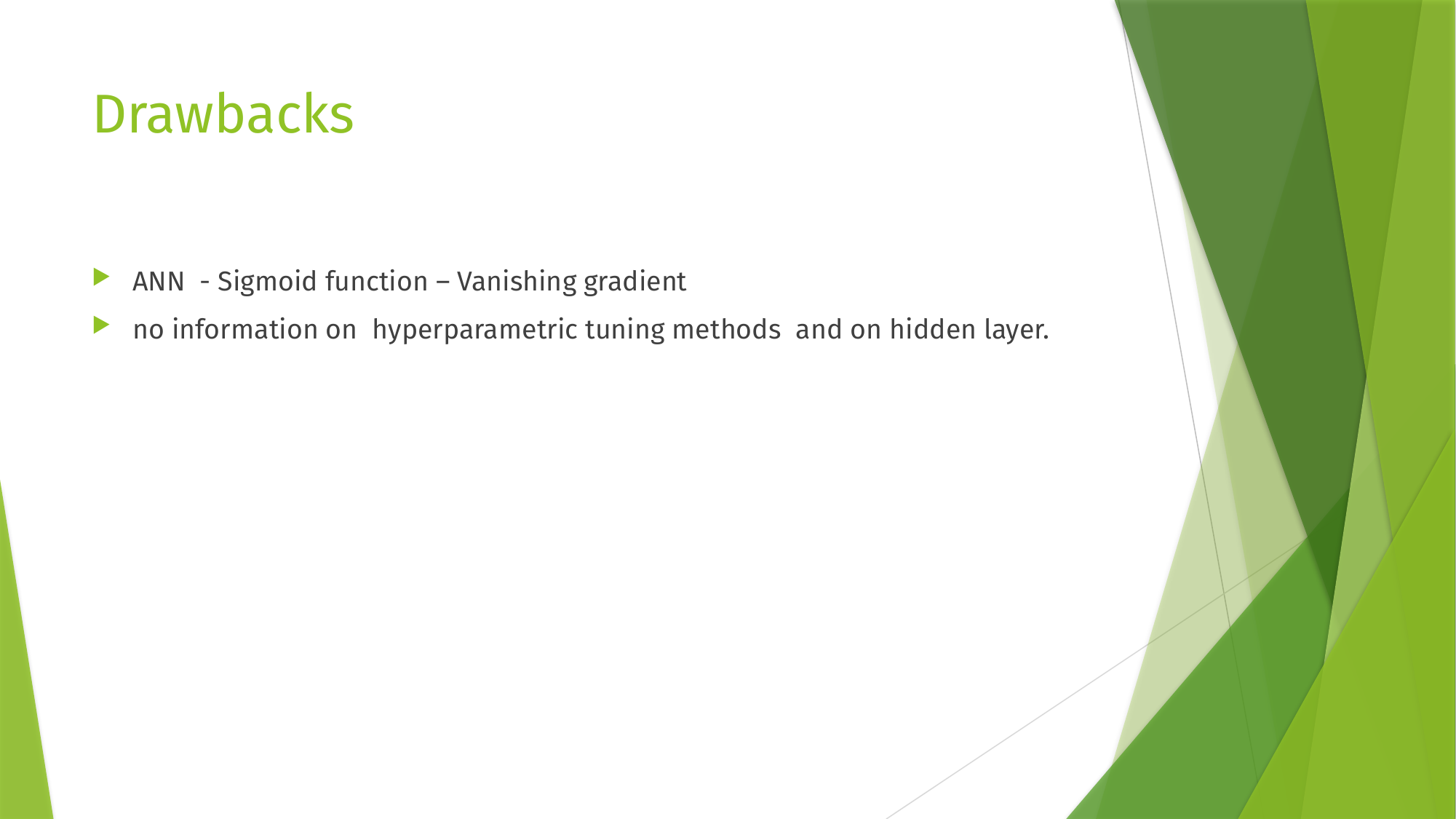

# Drawbacks
ANN  - Sigmoid function – Vanishing gradient
no information on  hyperparametric tuning methods  and on hidden layer.